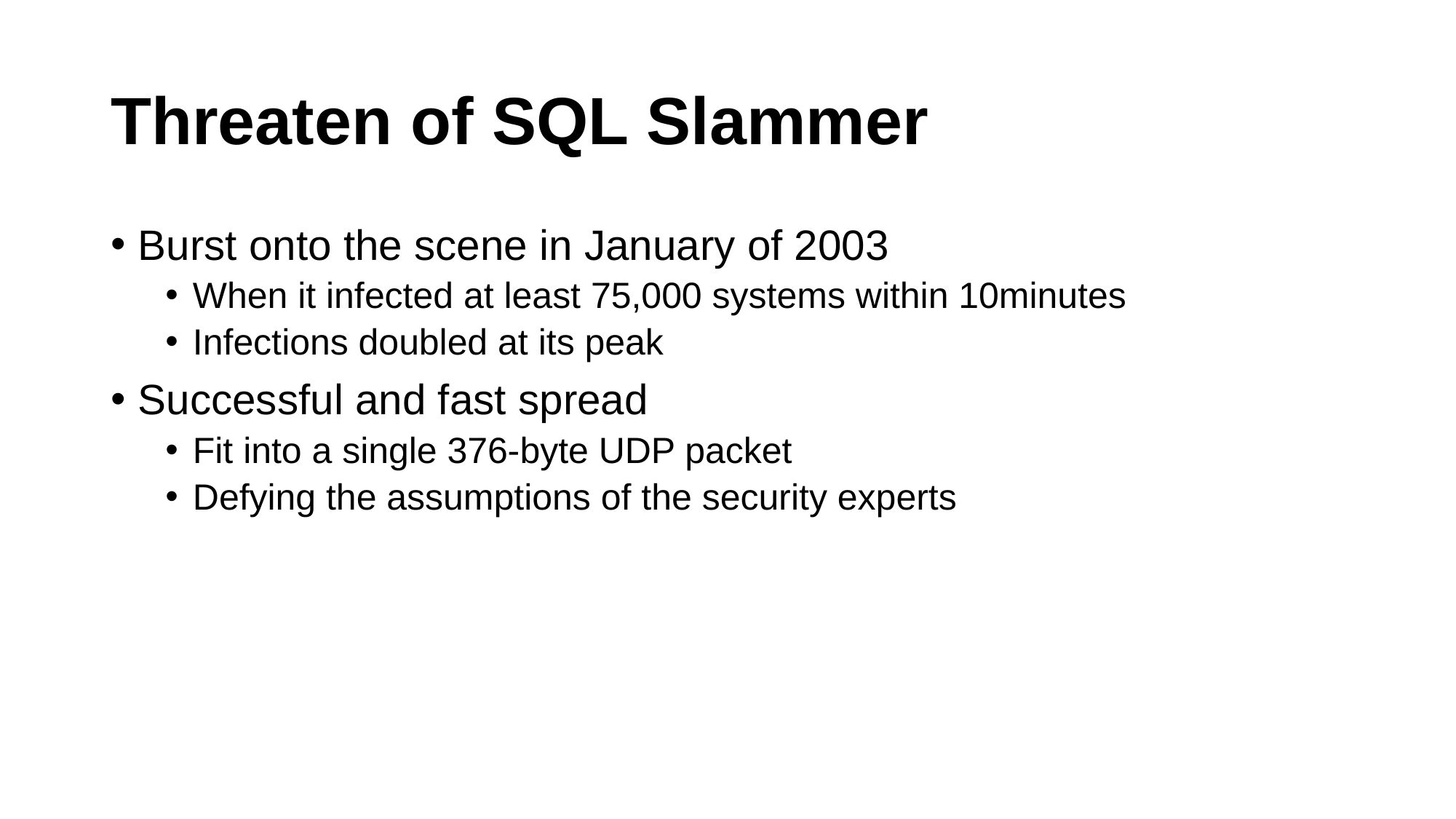

# Threaten of SQL Slammer
Burst onto the scene in January of 2003
When it infected at least 75,000 systems within 10minutes
Infections doubled at its peak
Successful and fast spread
Fit into a single 376-byte UDP packet
Defying the assumptions of the security experts